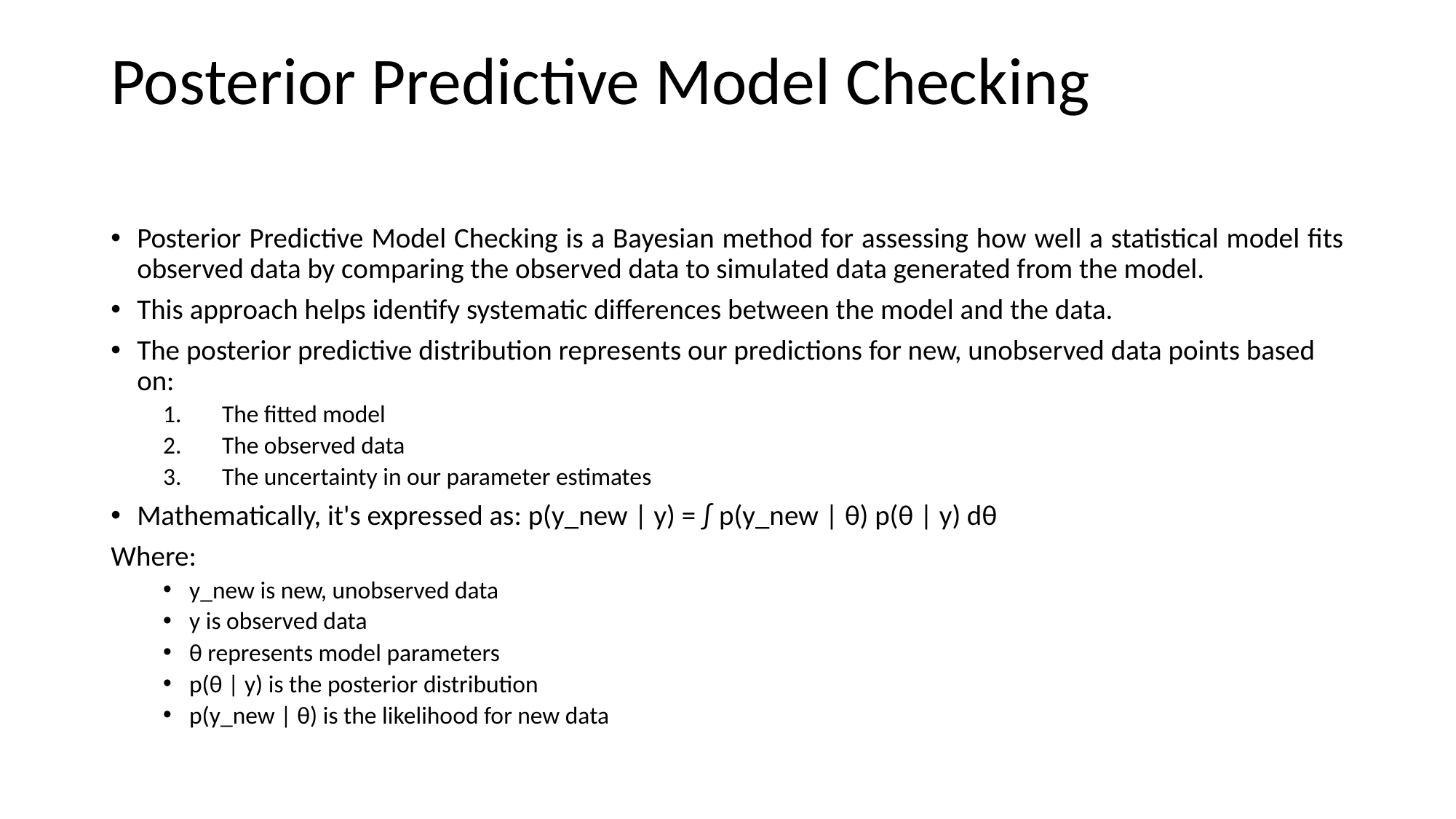

# Posterior Predictive Model Checking
Posterior Predictive Model Checking is a Bayesian method for assessing how well a statistical model fits observed data by comparing the observed data to simulated data generated from the model.
This approach helps identify systematic differences between the model and the data.
The posterior predictive distribution represents our predictions for new, unobserved data points based on:
The fitted model
The observed data
The uncertainty in our parameter estimates
Mathematically, it's expressed as: p(y_new | y) = ∫ p(y_new | θ) p(θ | y) dθ
Where:
y_new is new, unobserved data
y is observed data
θ represents model parameters
p(θ | y) is the posterior distribution
p(y_new | θ) is the likelihood for new data